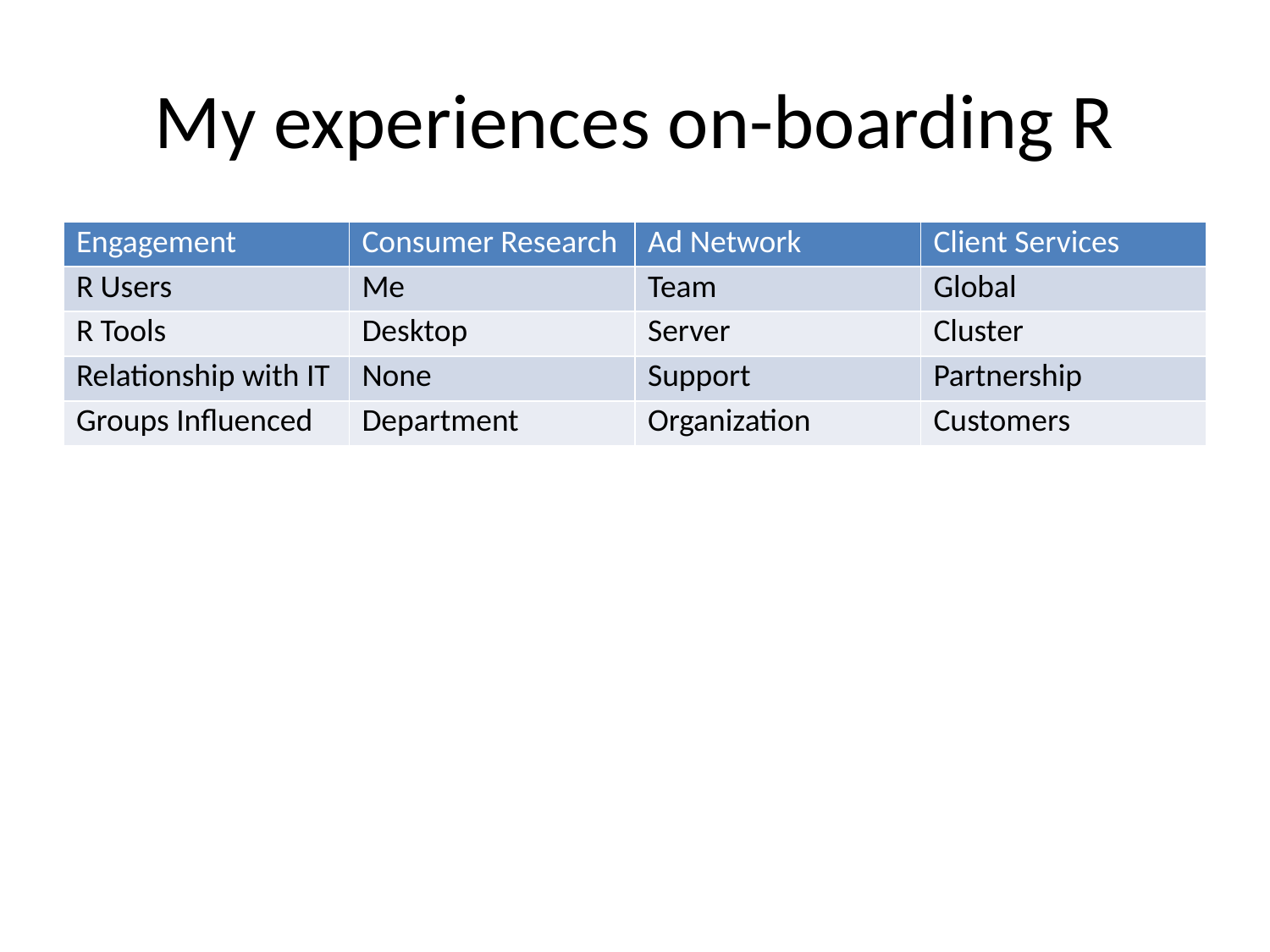

# My experiences on-boarding R
| Engagement | Consumer Research | Ad Network | Client Services |
| --- | --- | --- | --- |
| R Users | Me | Team | Global |
| R Tools | Desktop | Server | Cluster |
| Relationship with IT | None | Support | Partnership |
| Groups Influenced | Department | Organization | Customers |